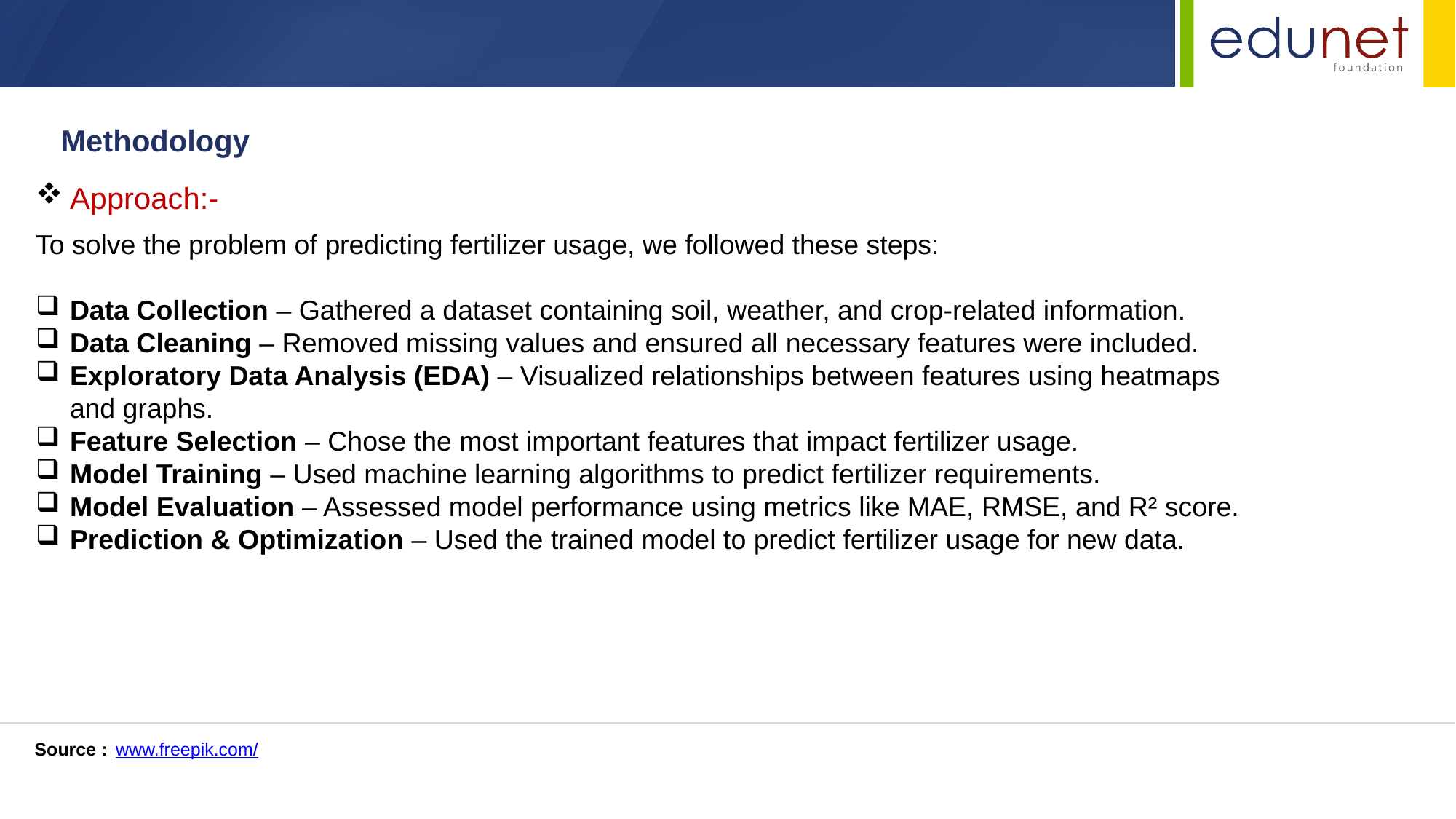

Methodology
Approach:-
To solve the problem of predicting fertilizer usage, we followed these steps:

Data Collection – Gathered a dataset containing soil, weather, and crop-related information.
Data Cleaning – Removed missing values and ensured all necessary features were included.
Exploratory Data Analysis (EDA) – Visualized relationships between features using heatmaps and graphs.
Feature Selection – Chose the most important features that impact fertilizer usage.
Model Training – Used machine learning algorithms to predict fertilizer requirements.
Model Evaluation – Assessed model performance using metrics like MAE, RMSE, and R² score.
Prediction & Optimization – Used the trained model to predict fertilizer usage for new data.

Source :
www.freepik.com/